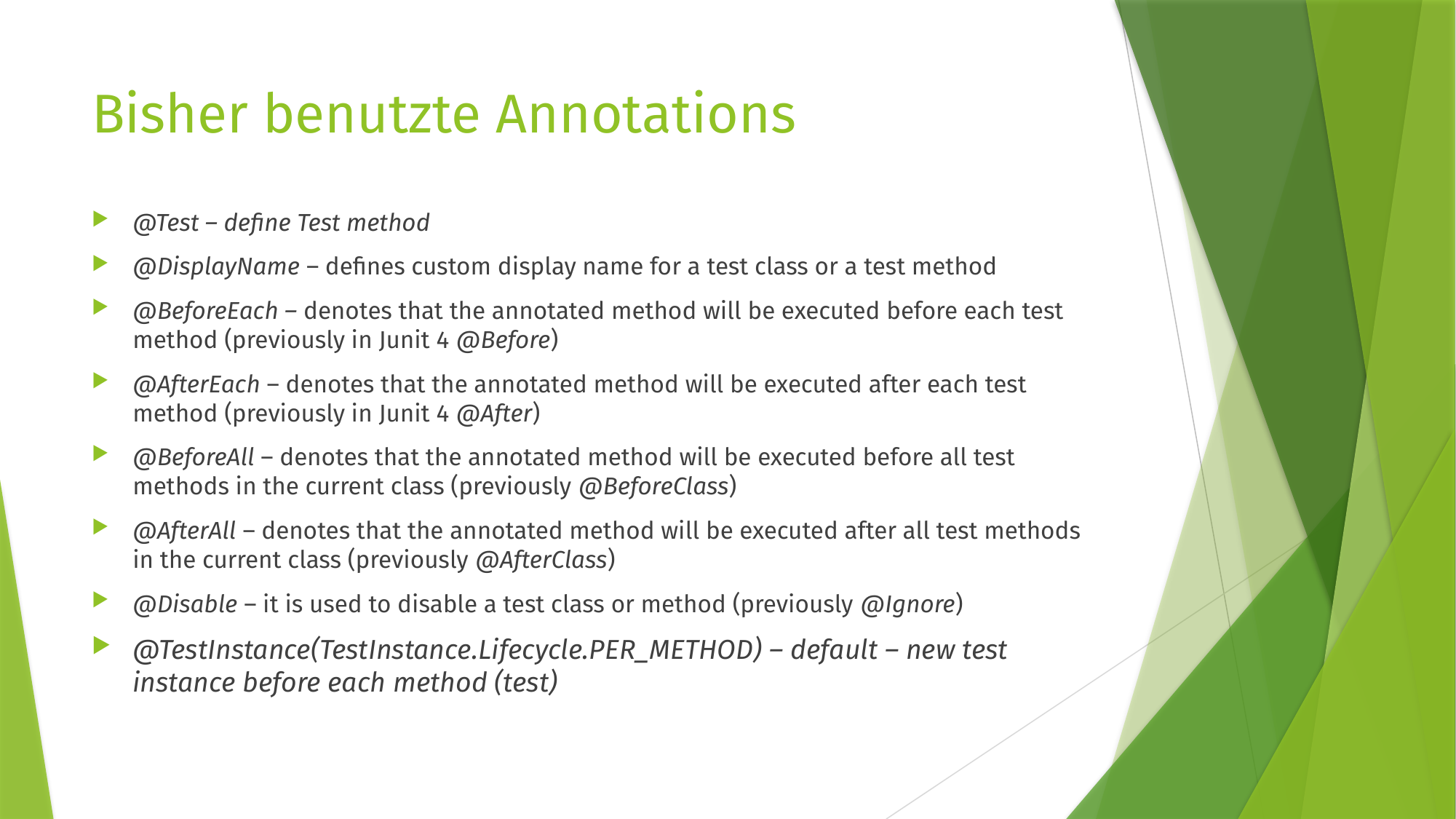

# Bisher benutzte Annotations

@Test – define Test method
@DisplayName – defines custom display name for a test class or a test method
@BeforeEach – denotes that the annotated method will be executed before each test method (previously in Junit 4 @Before)
@AfterEach – denotes that the annotated method will be executed after each test method (previously in Junit 4 @After)
@BeforeAll – denotes that the annotated method will be executed before all test methods in the current class (previously @BeforeClass)
@AfterAll – denotes that the annotated method will be executed after all test methods in the current class (previously @AfterClass)
@Disable – it is used to disable a test class or method (previously @Ignore)
@TestInstance(TestInstance.Lifecycle.PER_METHOD) – default – new test instance before each method (test)